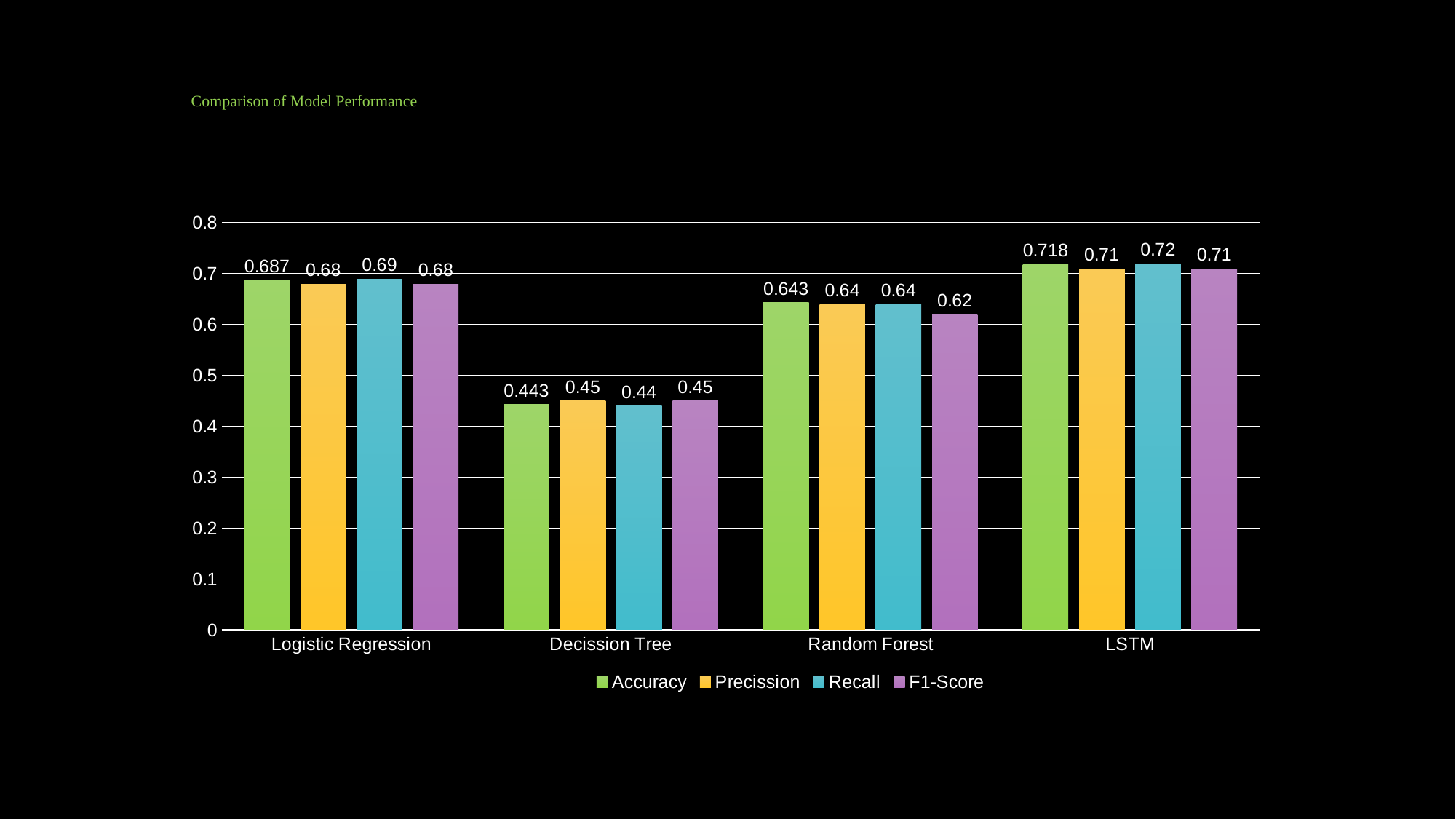

# Comparison of Model Performance

### Chart

| Category | Accuracy | Precission | Recall | F1-Score |
|---|---|---|---|---|
| Logistic Regression | 0.687 | 0.68 | 0.69 | 0.68 |
| Decission Tree | 0.443 | 0.45 | 0.44 | 0.45 |
| Random Forest | 0.643 | 0.64 | 0.64 | 0.62 |
| LSTM | 0.718 | 0.71 | 0.72 | 0.71 |